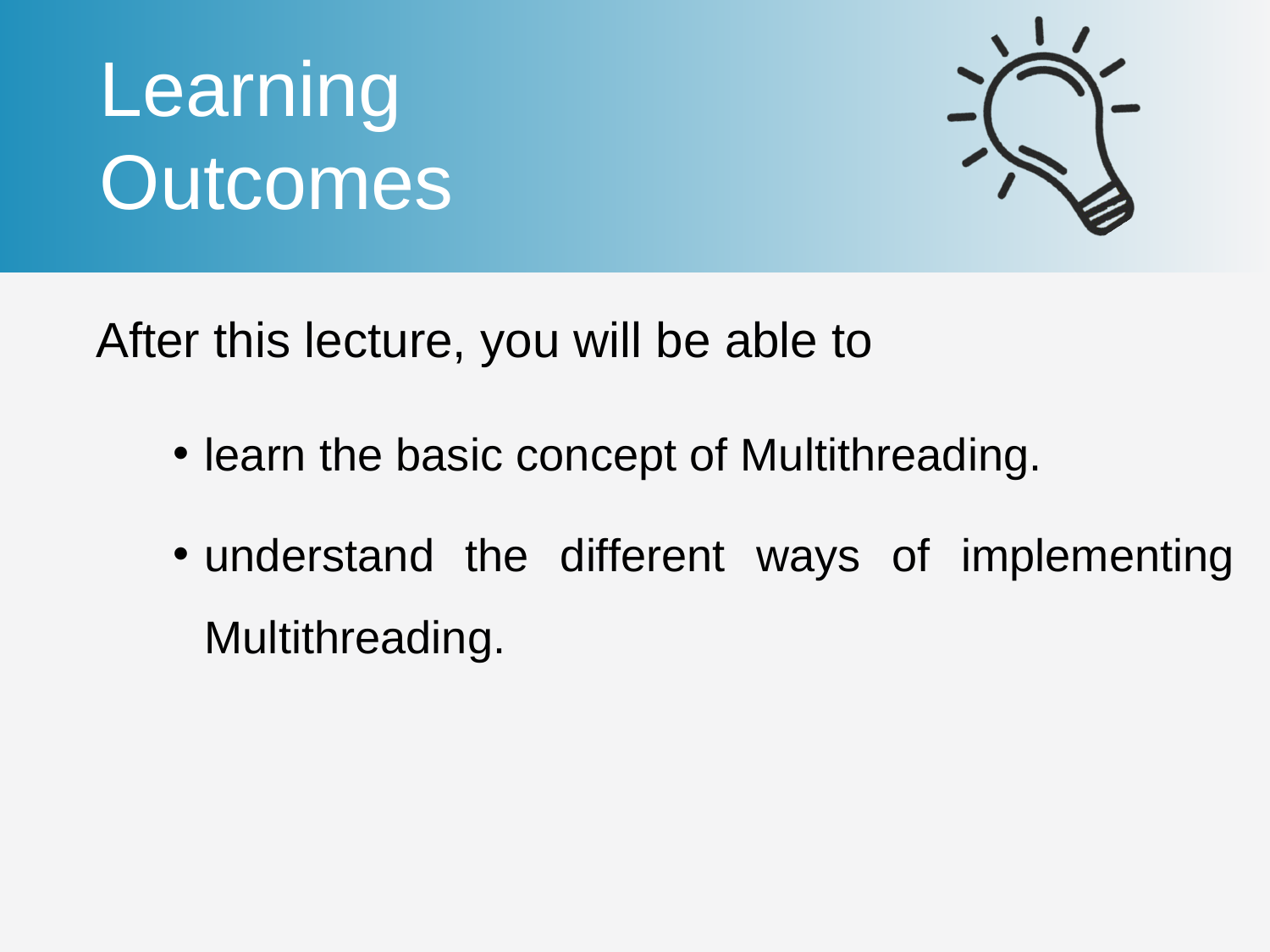

learn the basic concept of Multithreading.
understand the different ways of implementing Multithreading.